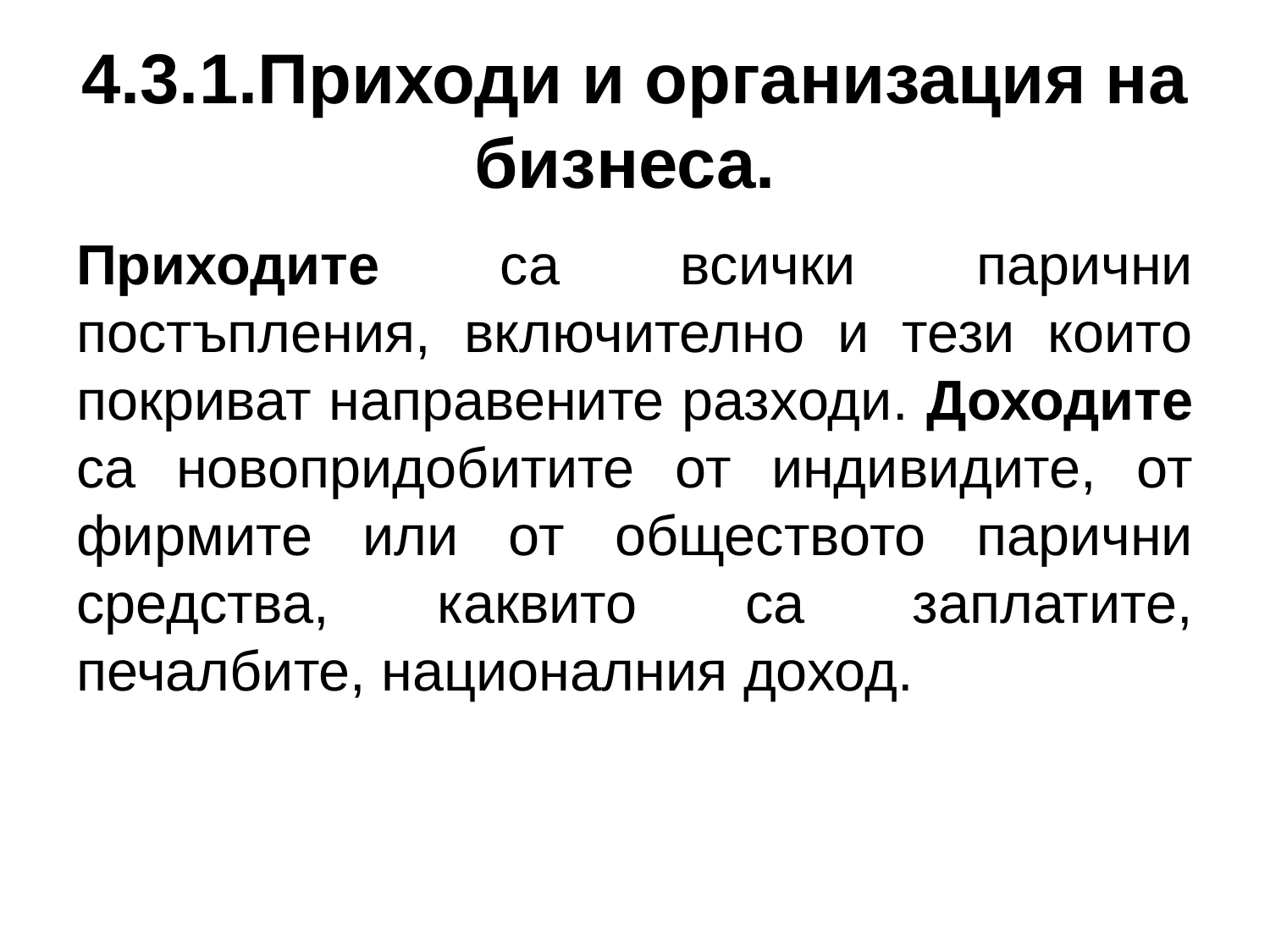

# 4.3.1.Приходи и организация на бизнеса.
Приходите са всички парични постъпления, включително и тези които покриват направените разходи. Доходите са новопридобитите от индивидите, от фирмите или от обществото парични средства, каквито са заплатите, печалбите, националния доход.